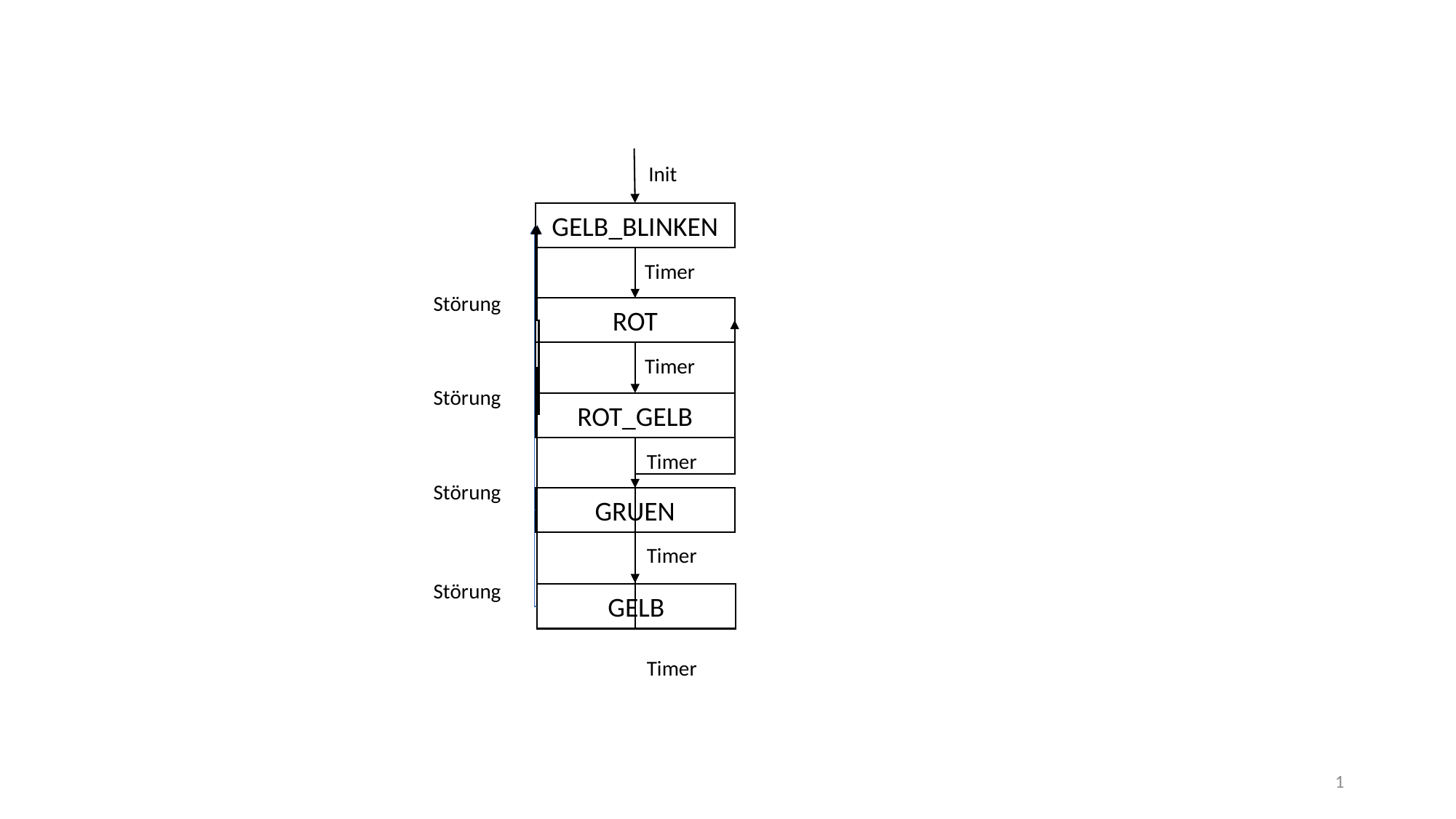

Init
GELB_BLINKEN
Timer
Störung
ROT
Timer
Störung
ROT_GELB
Timer
Störung
GRUEN
Timer
Störung
GELB
Timer
1